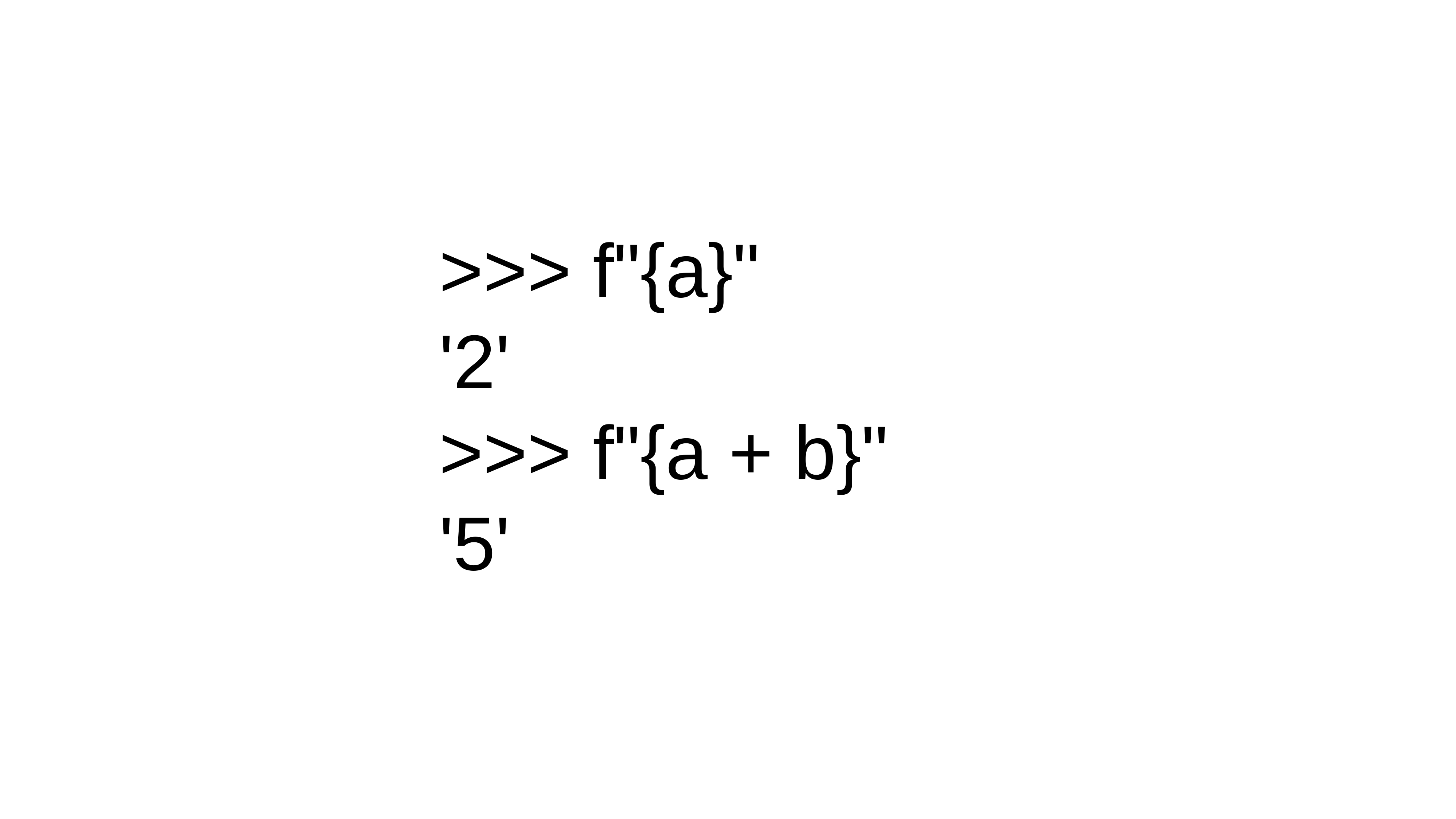

# >>> f"{a}"
'2'
>>> f"{a + b}"
'5'